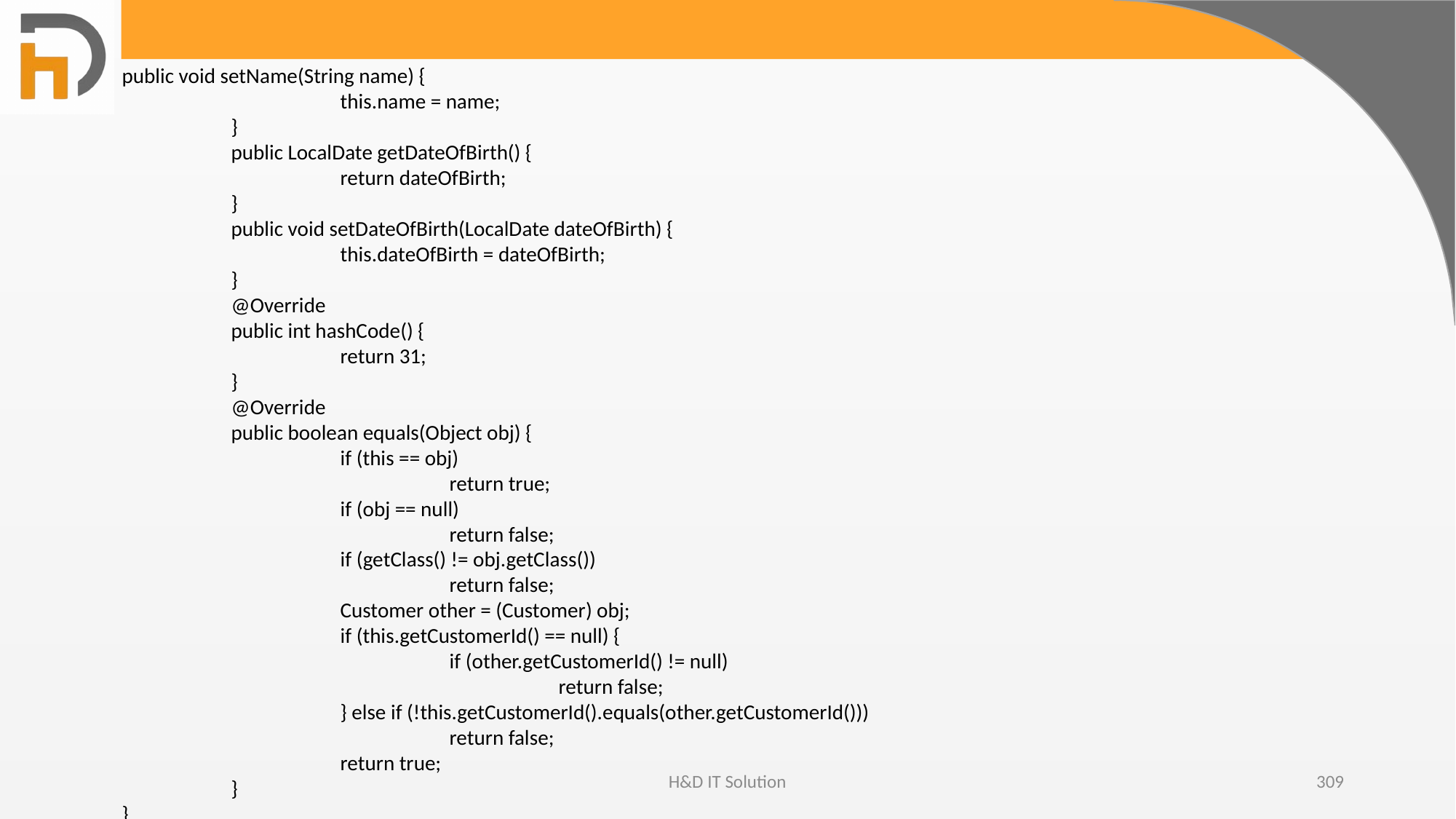

public void setName(String name) {
		this.name = name;
	}
	public LocalDate getDateOfBirth() {
		return dateOfBirth;
	}
	public void setDateOfBirth(LocalDate dateOfBirth) {
		this.dateOfBirth = dateOfBirth;
	}
	@Override
	public int hashCode() {
		return 31;
	}
	@Override
	public boolean equals(Object obj) {
		if (this == obj)
			return true;
		if (obj == null)
			return false;
		if (getClass() != obj.getClass())
			return false;
		Customer other = (Customer) obj;
		if (this.getCustomerId() == null) {
			if (other.getCustomerId() != null)
				return false;
		} else if (!this.getCustomerId().equals(other.getCustomerId()))
			return false;
		return true;
	}
}
H&D IT Solution
309